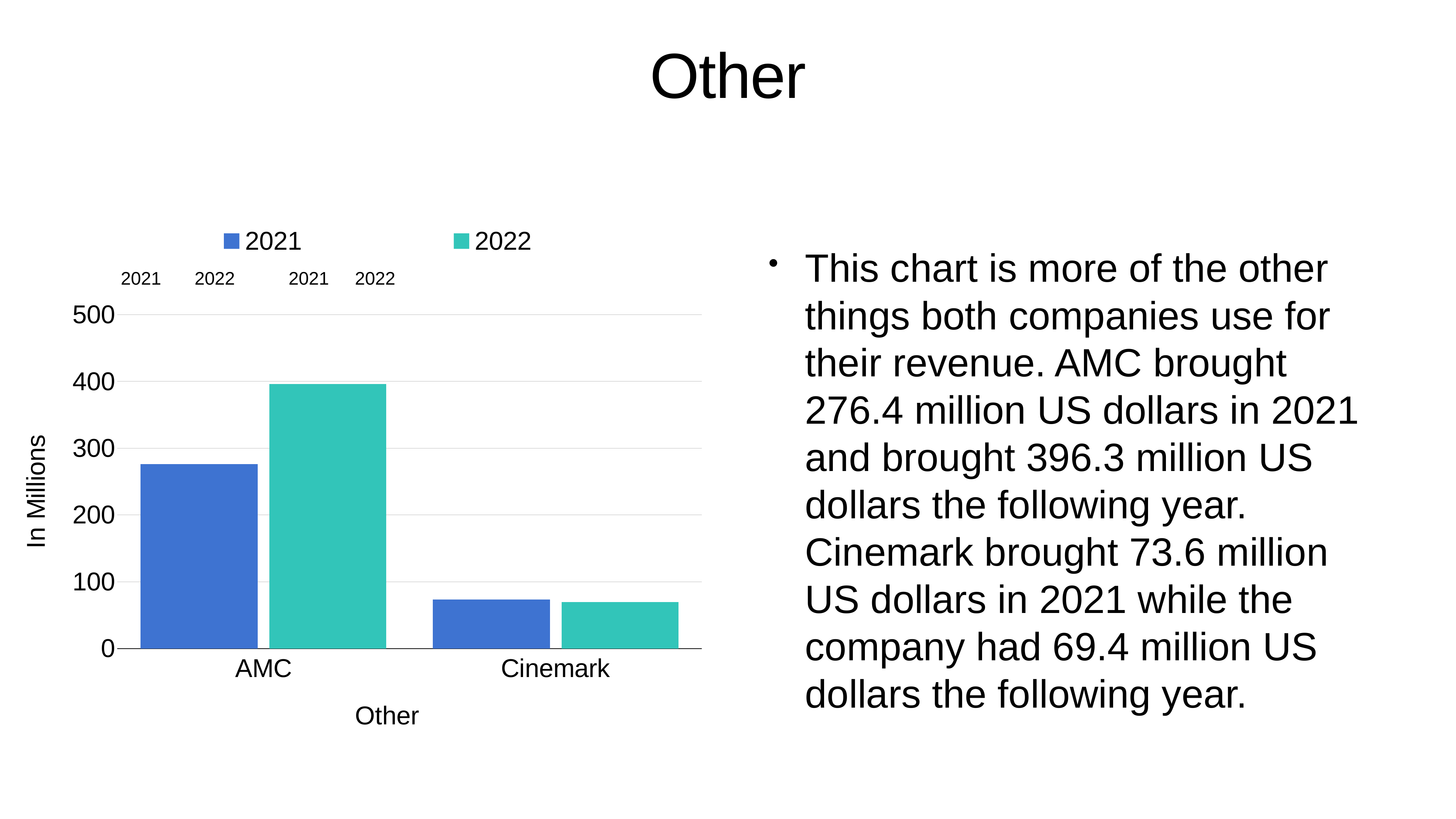

# Other

### Chart

| Category | 2021 | 2022 |
|---|---|---|
| AMC | 276.4 | 396.3 |
| Cinemark | 73.6 | 69.4 |
This chart is more of the other things both companies use for their revenue. AMC brought 276.4 million US dollars in 2021 and brought 396.3 million US dollars the following year. Cinemark brought 73.6 million US dollars in 2021 while the company had 69.4 million US dollars the following year.
2021
2022
2021
2022